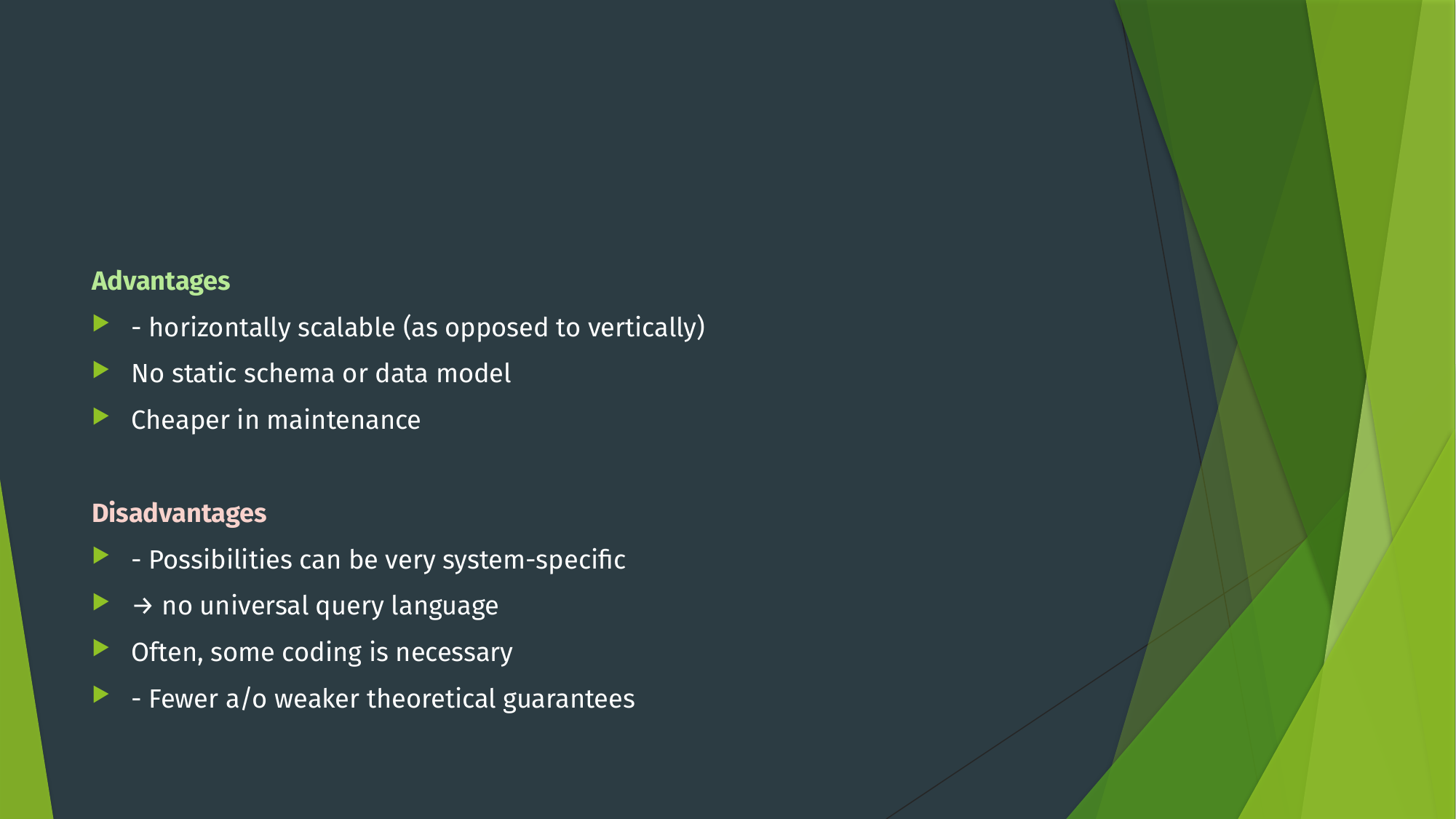

#
Advantages
- horizontally scalable (as opposed to vertically)
No static schema or data model
Cheaper in maintenance

Disadvantages
- Possibilities can be very system-specific
→ no universal query language
Often, some coding is necessary
- Fewer a/o weaker theoretical guarantees